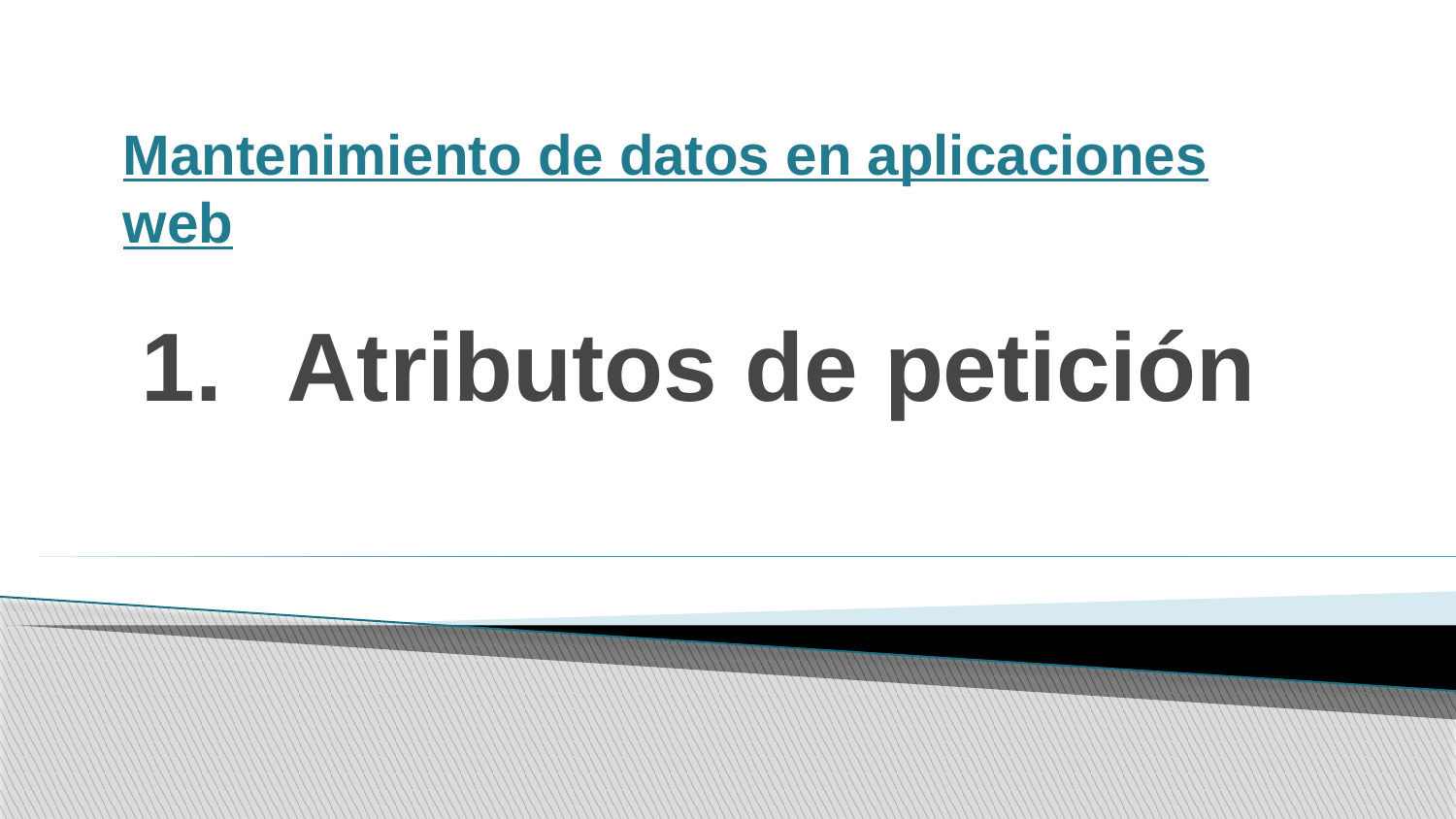

Mantenimiento de datos en aplicaciones web
# Atributos de petición